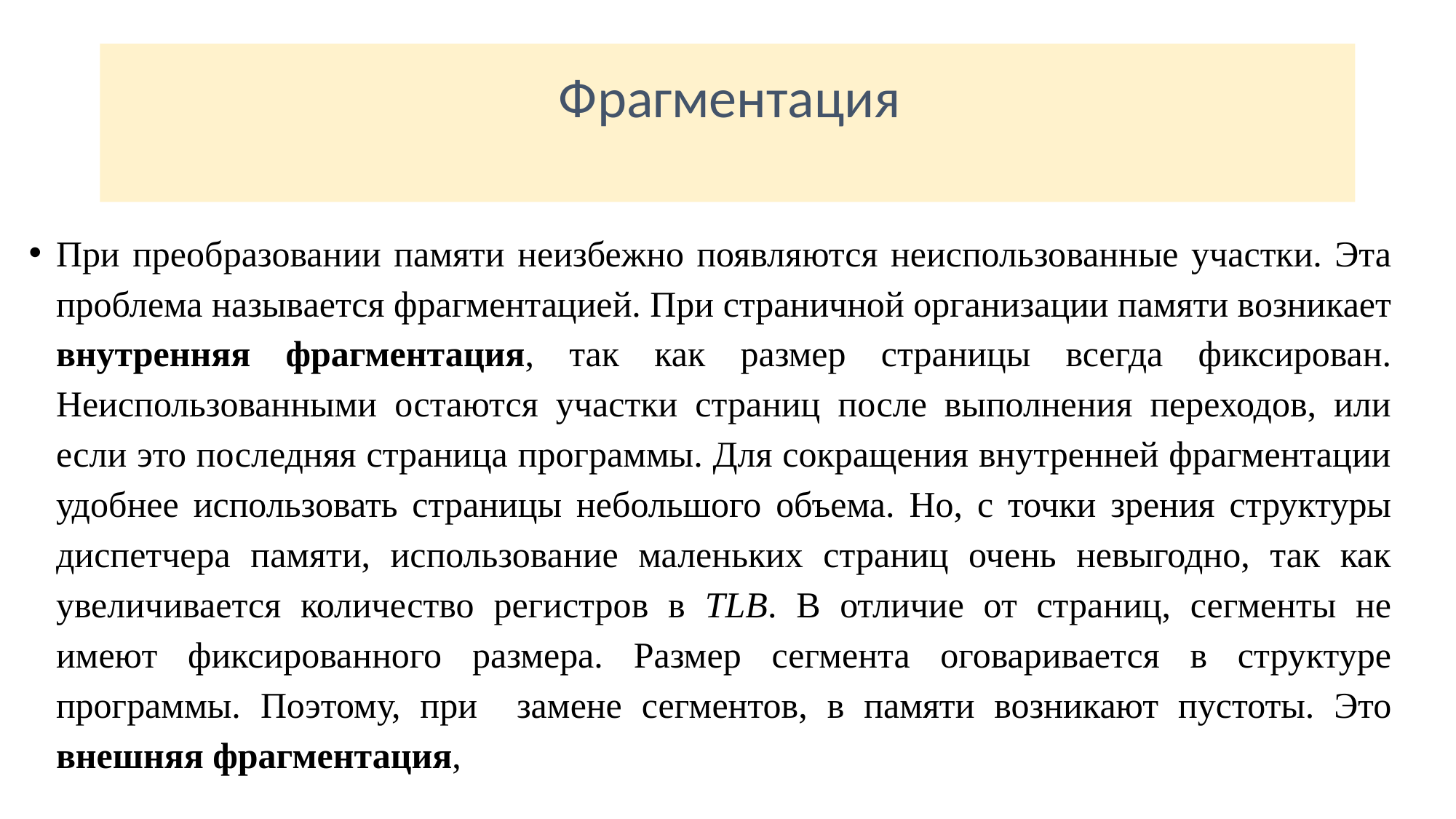

# Фрагментация
При преобразовании памяти неизбежно появляются неиспользованные участки. Эта проблема называется фрагментацией. При страничной организации памяти возникает внутренняя фрагментация, так как размер страницы всегда фиксирован. Неиспользованными остаются участки страниц после выполнения переходов, или если это последняя страница программы. Для сокращения внутренней фрагментации удобнее использовать страницы небольшого объема. Но, с точки зрения структуры диспетчера памяти, использование маленьких страниц очень невыгодно, так как увеличивается количество регистров в TLB. В отличие от страниц, сегменты не имеют фиксированного размера. Размер сегмента оговаривается в структуре программы. Поэтому, при  замене сегментов, в памяти возникают пустоты. Это внешняя фрагментация,